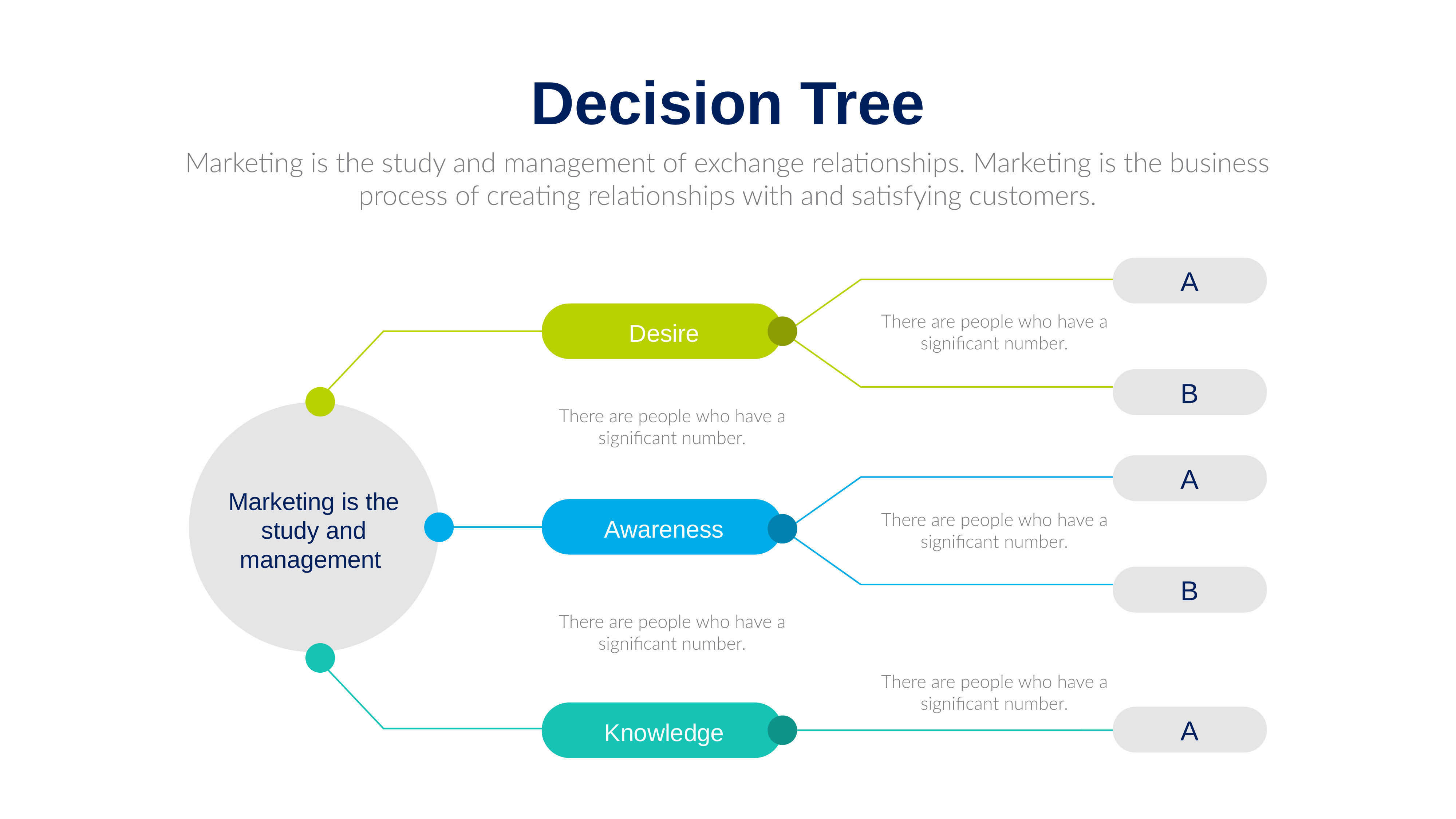

Decision Tree
Marketing is the study and management of exchange relationships. Marketing is the business process of creating relationships with and satisfying customers.
A

There are people who have a significant number.

Desire

B

There are people who have a significant number.

A

Marketing is the study and management

There are people who have a significant number.

Awareness

B
There are people who have a significant number.

There are people who have a significant number.

A

Knowledge